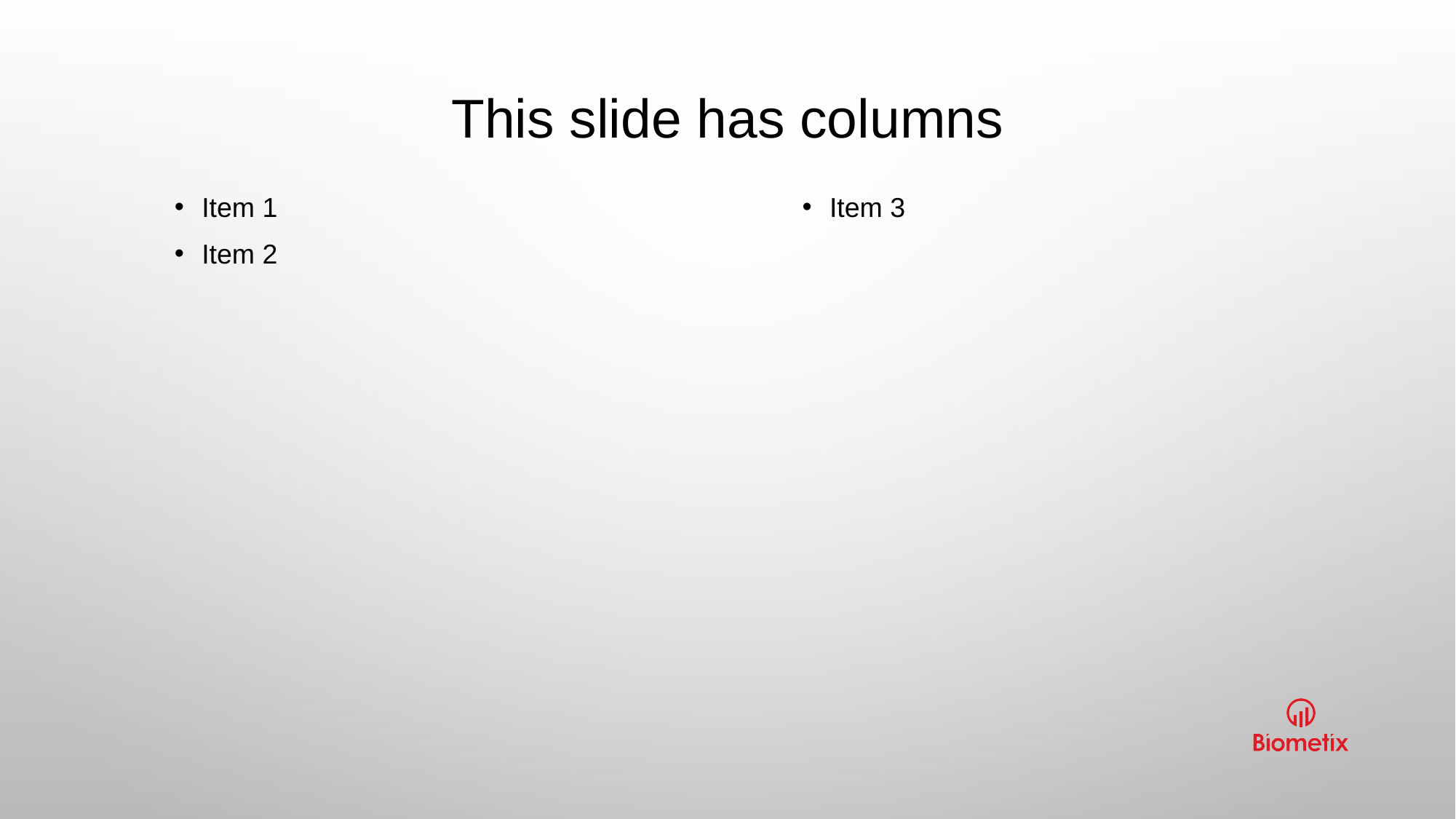

# This slide has columns
Item 1
Item 2
Item 3